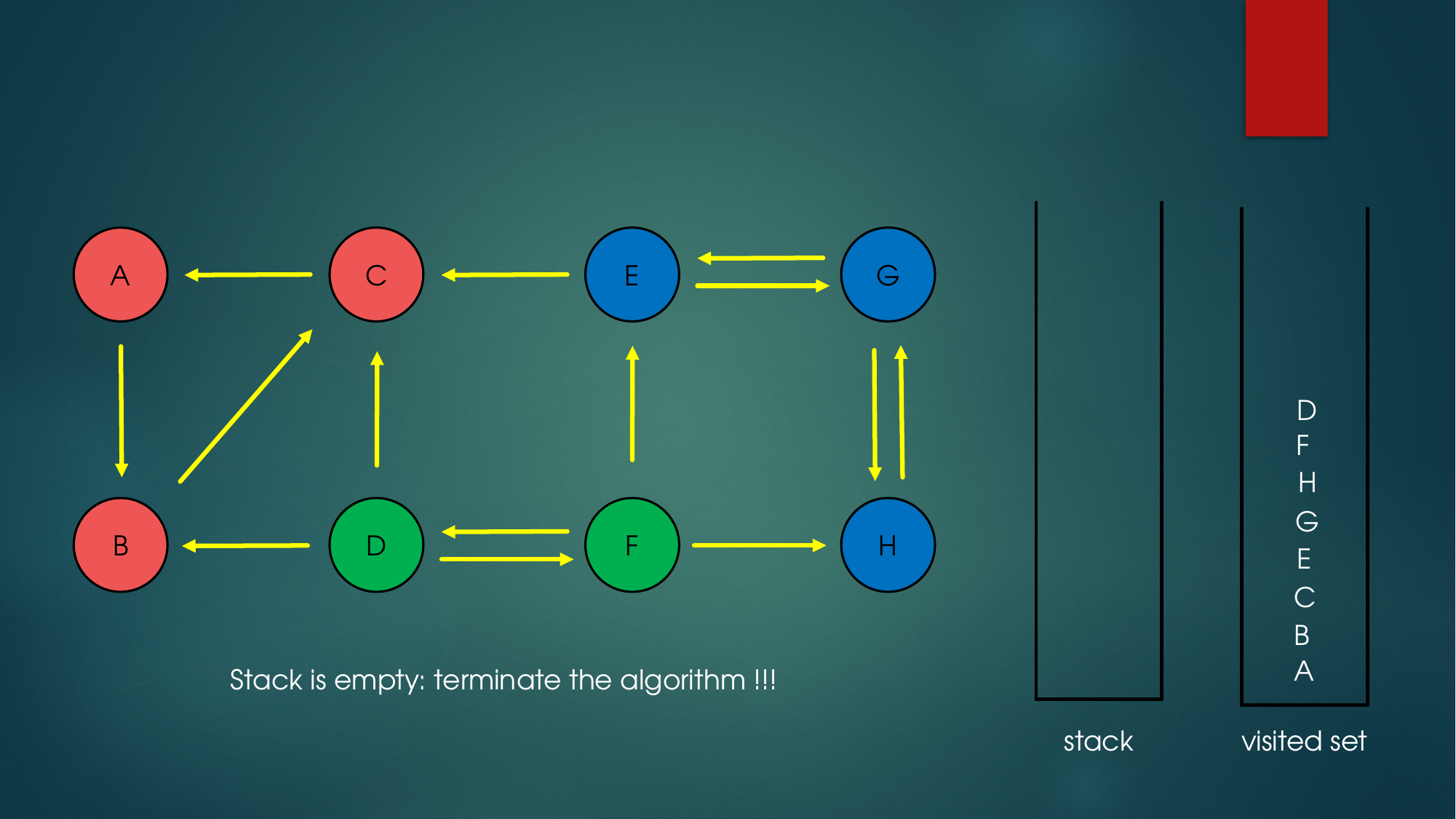

A
C
E
G
D
F
H
B
D
F
H
G
E
C
B
A
Stack is empty: terminate the algorithm !!!
stack
visited set